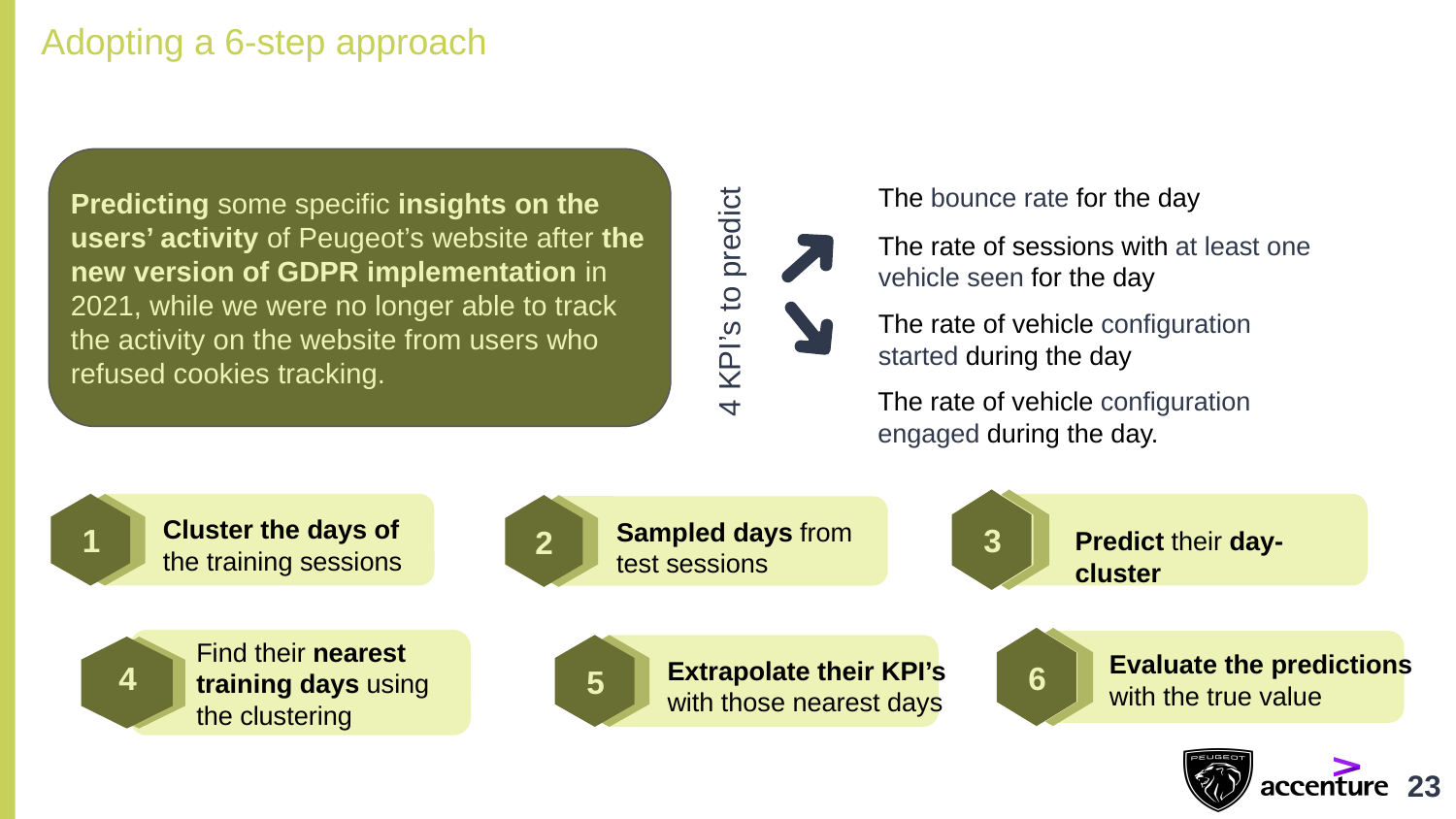

Adopting a 6-step approach

Predicting some specific insights on the users’ activity of Peugeot’s website after the new version of GDPR implementation in 2021, while we were no longer able to track the activity on the website from users who refused cookies tracking.
The bounce rate for the day
The rate of sessions with at least one vehicle seen for the day
The rate of vehicle configuration started during the day
The rate of vehicle configuration engaged during the day.
# 4 KPI’s to predict

1
Cluster the days of the training sessions

3
Predict their day-cluster

2
Sampled days from test sessions
Find their nearest training days using the clustering

4

6
Evaluate the predictions with the true value

5
Extrapolate their KPI’s with those nearest days
23